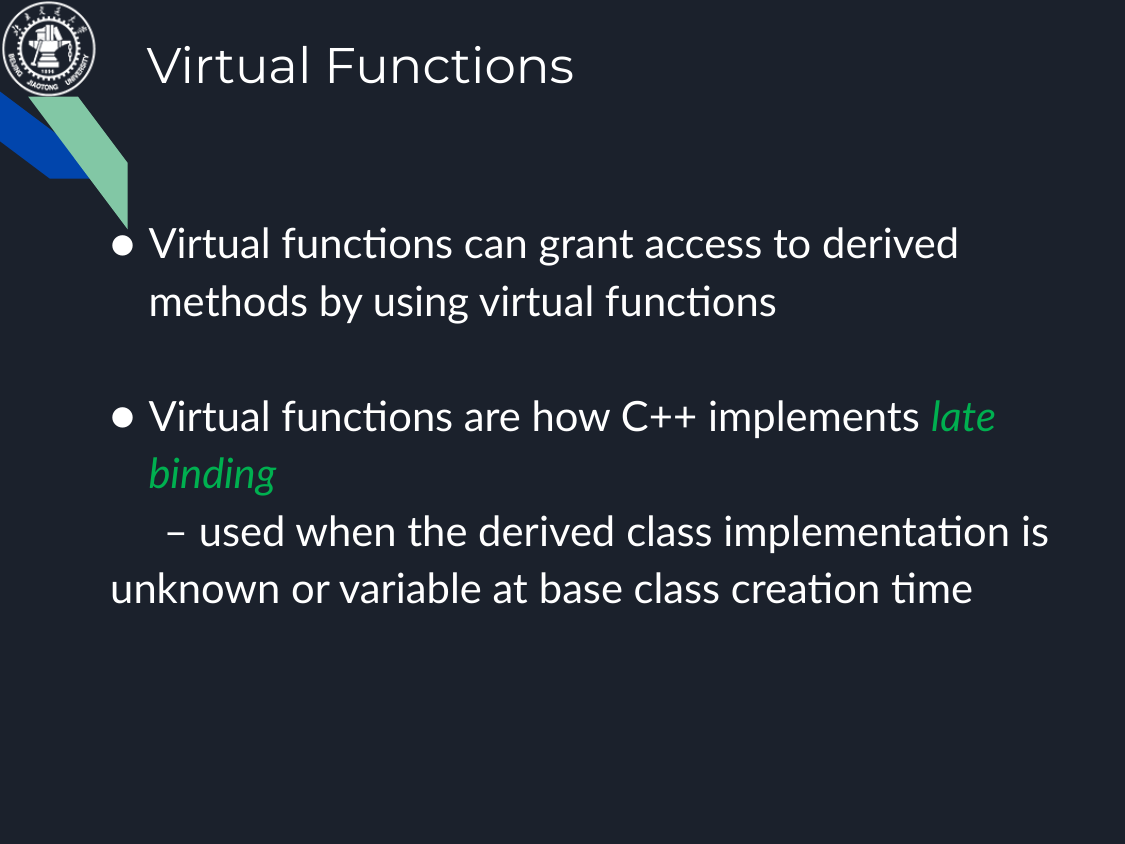

# Virtual Functions
Virtual functions can grant access to derived methods by using virtual functions

Virtual functions are how C++ implements late binding
     – used when the derived class implementation is unknown or variable at base class creation time